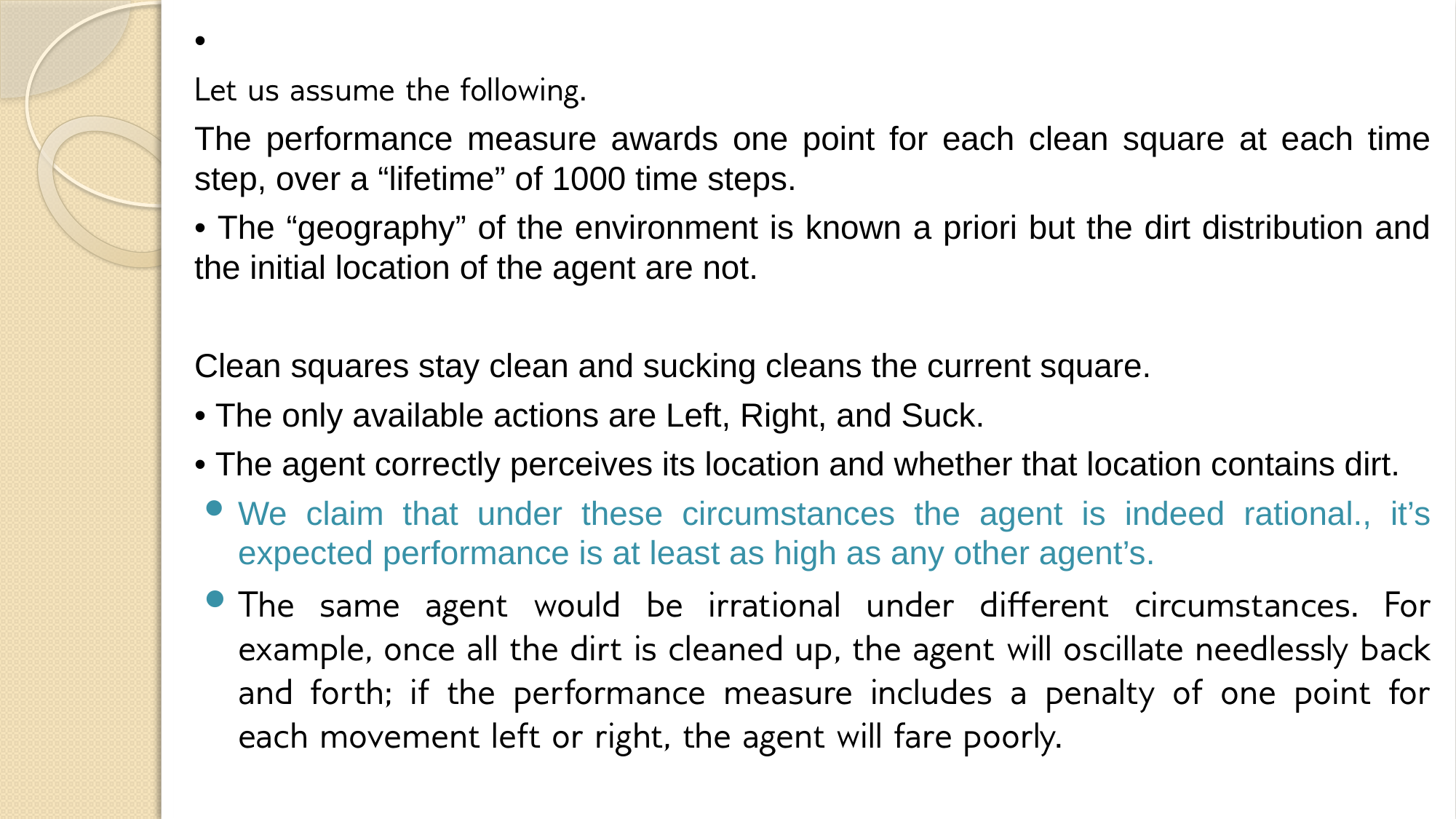

•
Let us assume the following.
The performance measure awards one point for each clean square at each time step, over a “lifetime” of 1000 time steps.
• The “geography” of the environment is known a priori but the dirt distribution and the initial location of the agent are not.

Clean squares stay clean and sucking cleans the current square.
• The only available actions are Left, Right, and Suck.
• The agent correctly perceives its location and whether that location contains dirt.
We claim that under these circumstances the agent is indeed rational., it’s expected performance is at least as high as any other agent’s.
The same agent would be irrational under different circumstances. For example, once all the dirt is cleaned up, the agent will oscillate needlessly back and forth; if the performance measure includes a penalty of one point for each movement left or right, the agent will fare poorly.